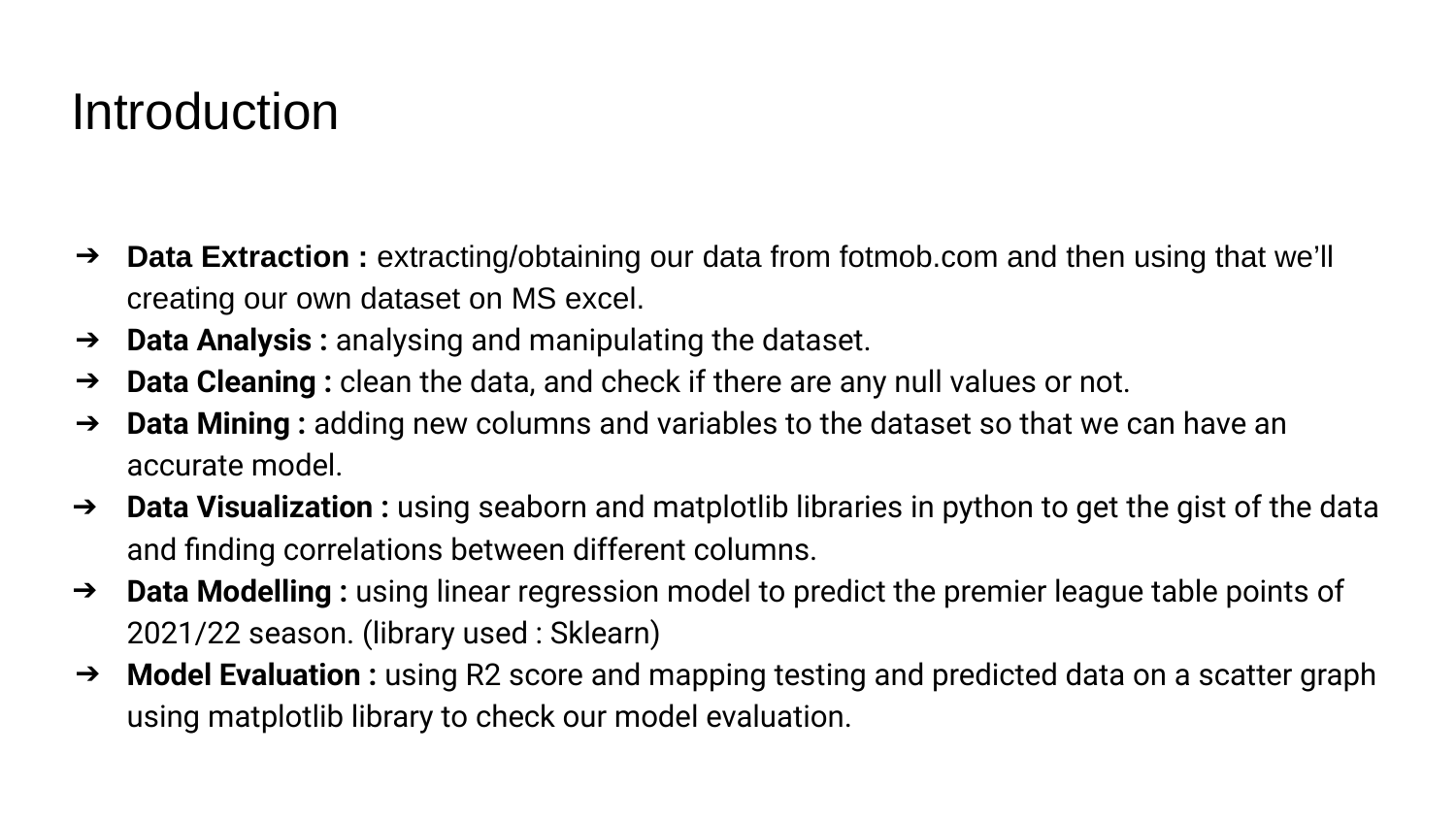

# Introduction
Data Extraction : extracting/obtaining our data from fotmob.com and then using that we’ll creating our own dataset on MS excel.
Data Analysis : analysing and manipulating the dataset.
Data Cleaning : clean the data, and check if there are any null values or not.
Data Mining : adding new columns and variables to the dataset so that we can have an accurate model.
Data Visualization : using seaborn and matplotlib libraries in python to get the gist of the data and finding correlations between different columns.
Data Modelling : using linear regression model to predict the premier league table points of 2021/22 season. (library used : Sklearn)
Model Evaluation : using R2 score and mapping testing and predicted data on a scatter graph using matplotlib library to check our model evaluation.